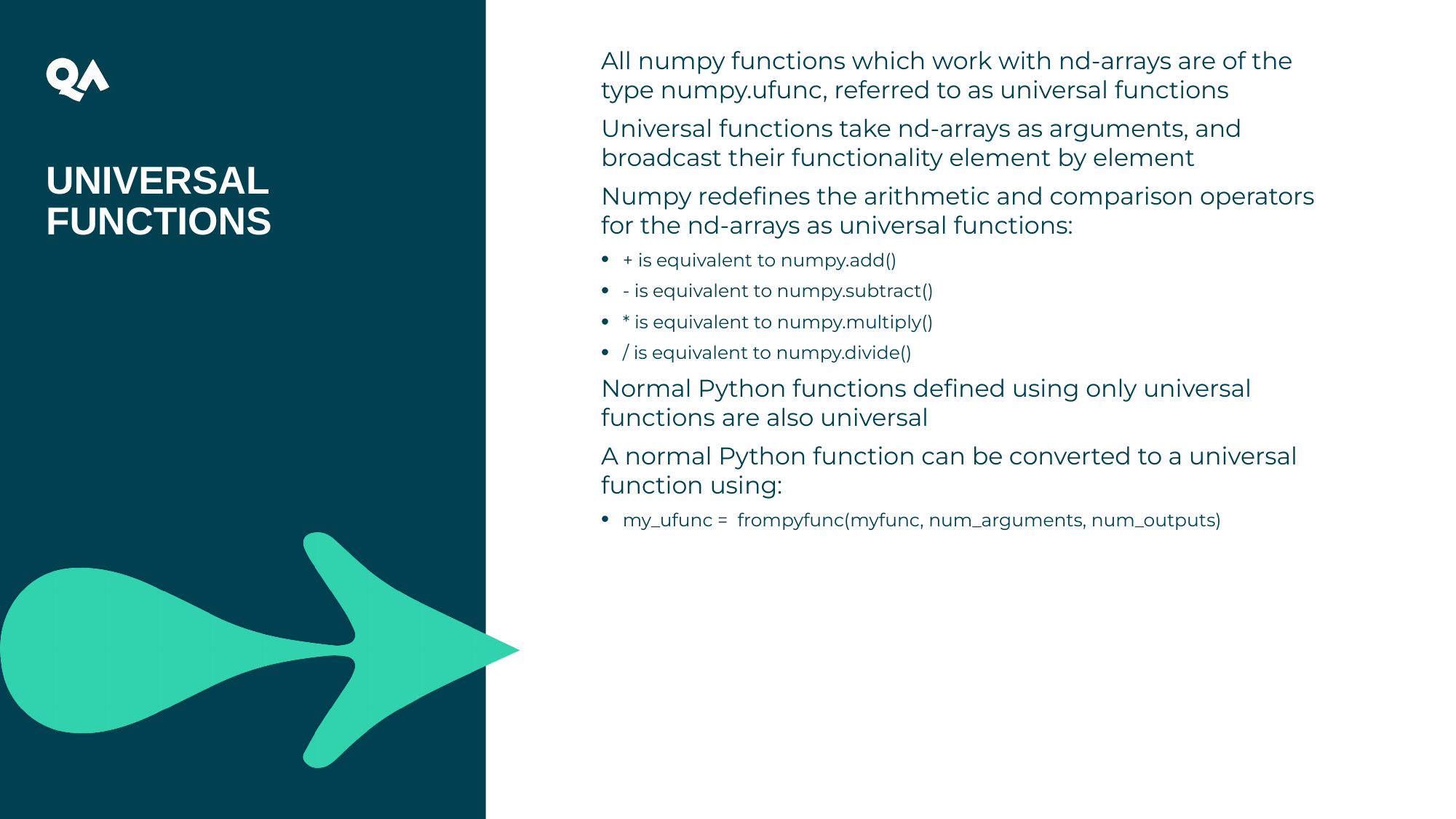

14
All numpy functions which work with nd-arrays are of the type numpy.ufunc, referred to as universal functions
Universal functions take nd-arrays as arguments, and broadcast their functionality element by element
Numpy redefines the arithmetic and comparison operators for the nd-arrays as universal functions:
+ is equivalent to numpy.add()
- is equivalent to numpy.subtract()
* is equivalent to numpy.multiply()
/ is equivalent to numpy.divide()
Normal Python functions defined using only universal functions are also universal
A normal Python function can be converted to a universal function using:
my_ufunc =  frompyfunc(myfunc, num_arguments, num_outputs)
# Universal Functions